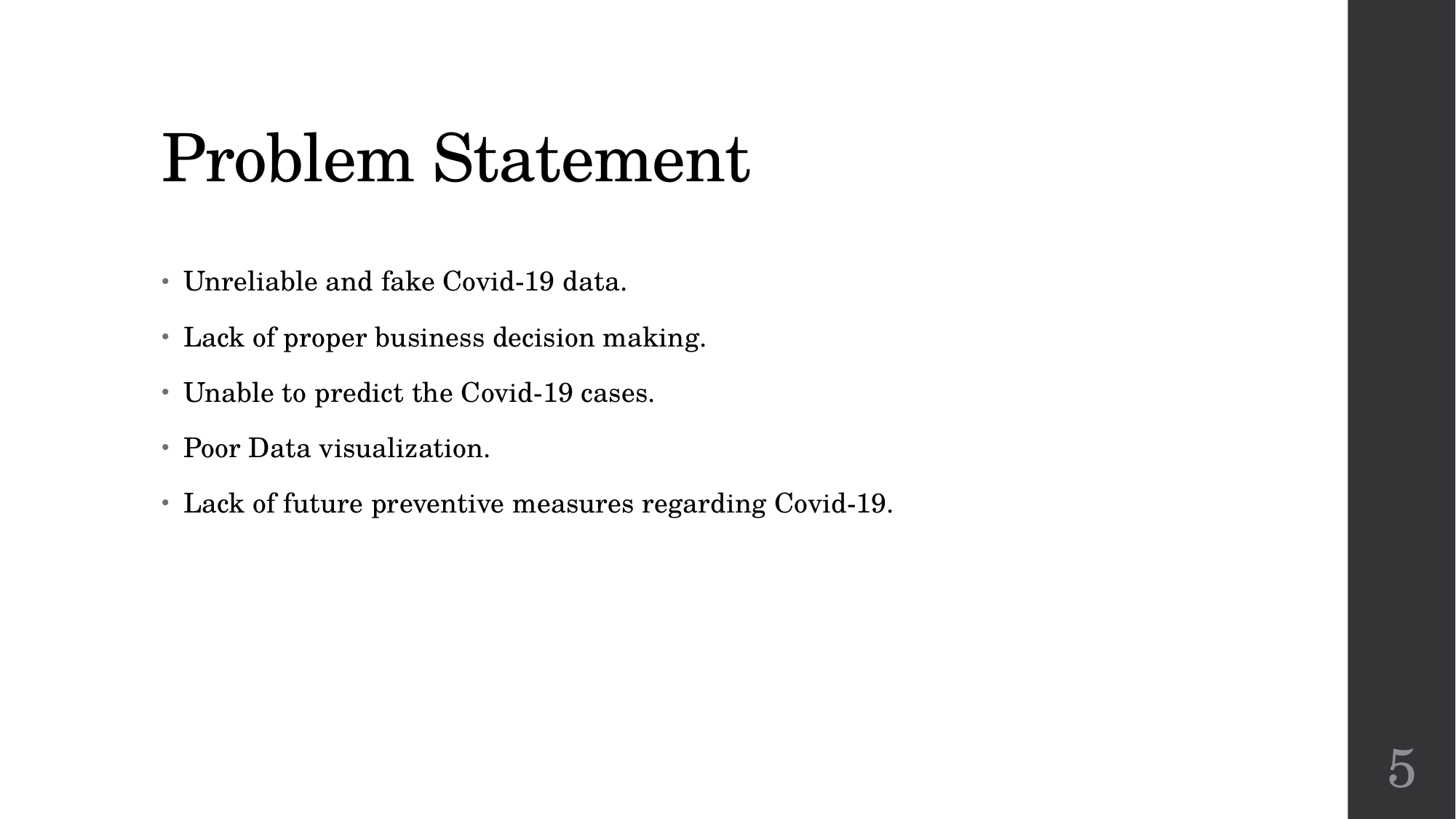

# Problem Statement
Unreliable and fake Covid-19 data.
Lack of proper business decision making.
Unable to predict the Covid-19 cases.
Poor Data visualization.
Lack of future preventive measures regarding Covid-19.
5